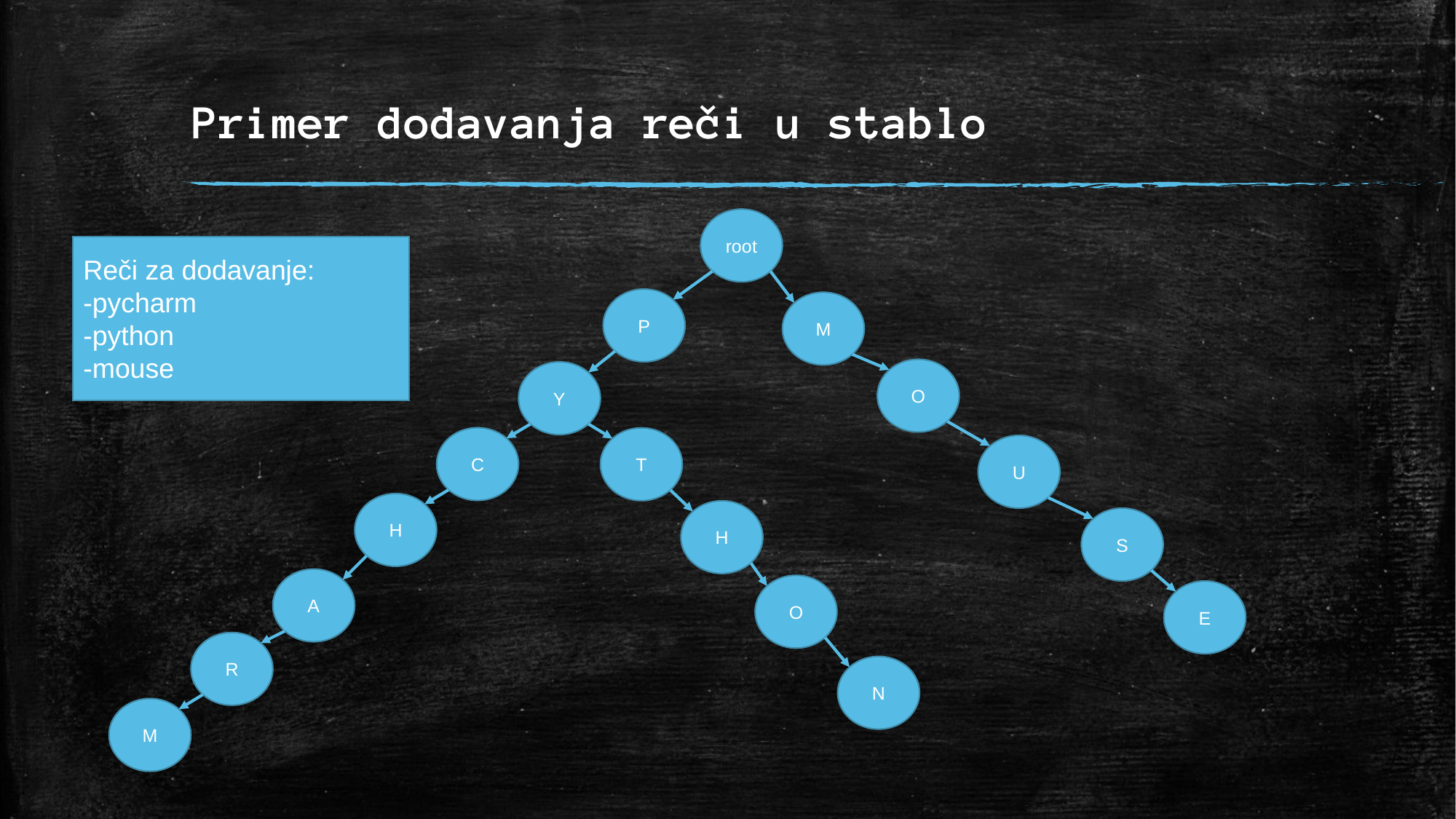

# Primer dodavanja reči u stablo
root
Reči za dodavanje:
-pycharm
-python
-mouse
P
M
O
Y
C
T
U
H
H
S
A
O
E
R
N
M